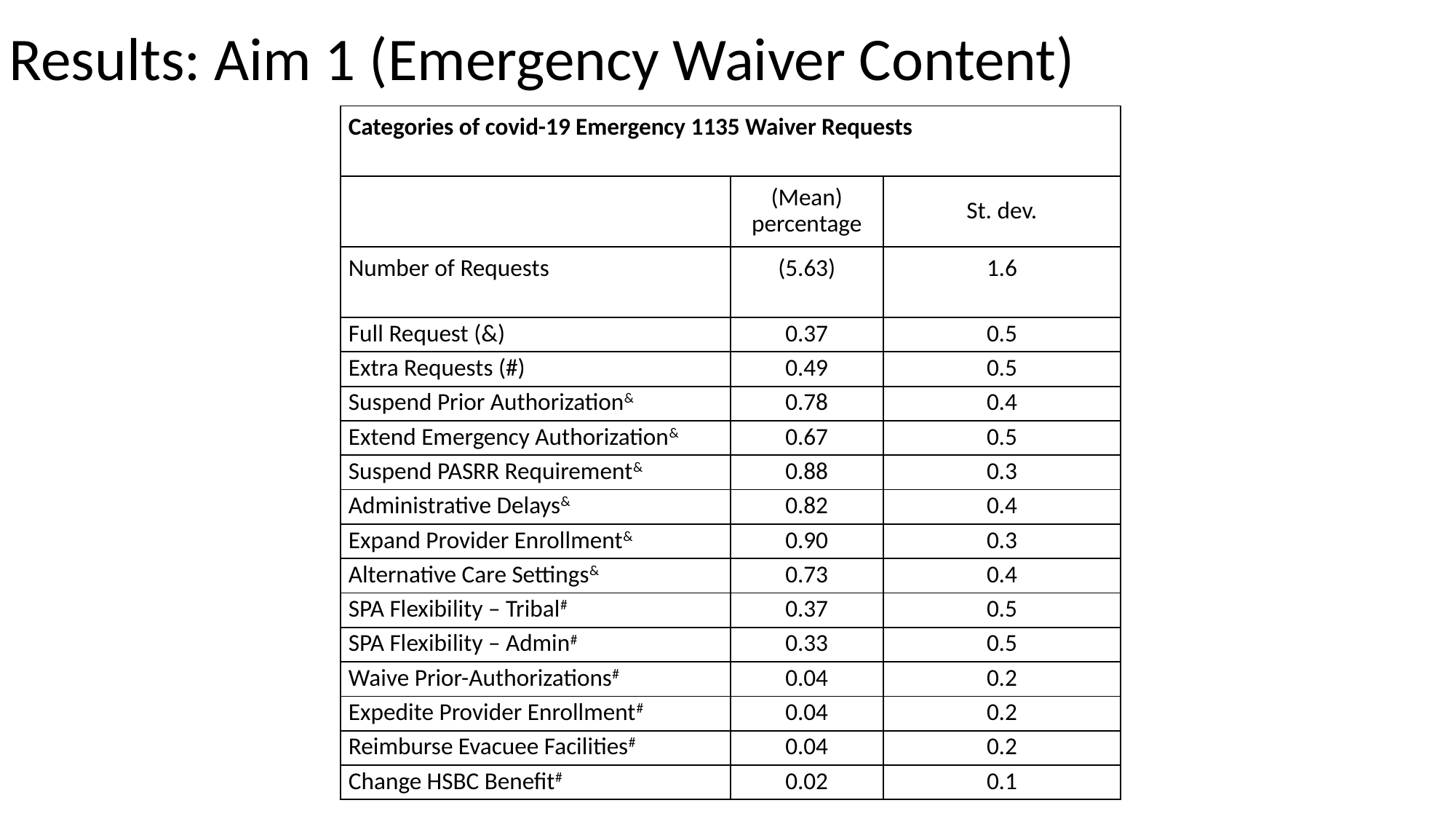

# Results: Aim 1 (Emergency Waiver Content)
| Categories of covid-19 Emergency 1135 Waiver Requests |  |  |
| --- | --- | --- |
|  | (Mean) percentage | St. dev. |
| Number of Requests | (5.63) | 1.6 |
| Full Request (&) | 0.37 | 0.5 |
| Extra Requests (#) | 0.49 | 0.5 |
| Suspend Prior Authorization& | 0.78 | 0.4 |
| Extend Emergency Authorization& | 0.67 | 0.5 |
| Suspend PASRR Requirement& | 0.88 | 0.3 |
| Administrative Delays& | 0.82 | 0.4 |
| Expand Provider Enrollment& | 0.90 | 0.3 |
| Alternative Care Settings& | 0.73 | 0.4 |
| SPA Flexibility – Tribal# | 0.37 | 0.5 |
| SPA Flexibility – Admin# | 0.33 | 0.5 |
| Waive Prior-Authorizations# | 0.04 | 0.2 |
| Expedite Provider Enrollment# | 0.04 | 0.2 |
| Reimburse Evacuee Facilities# | 0.04 | 0.2 |
| Change HSBC Benefit# | 0.02 | 0.1 |